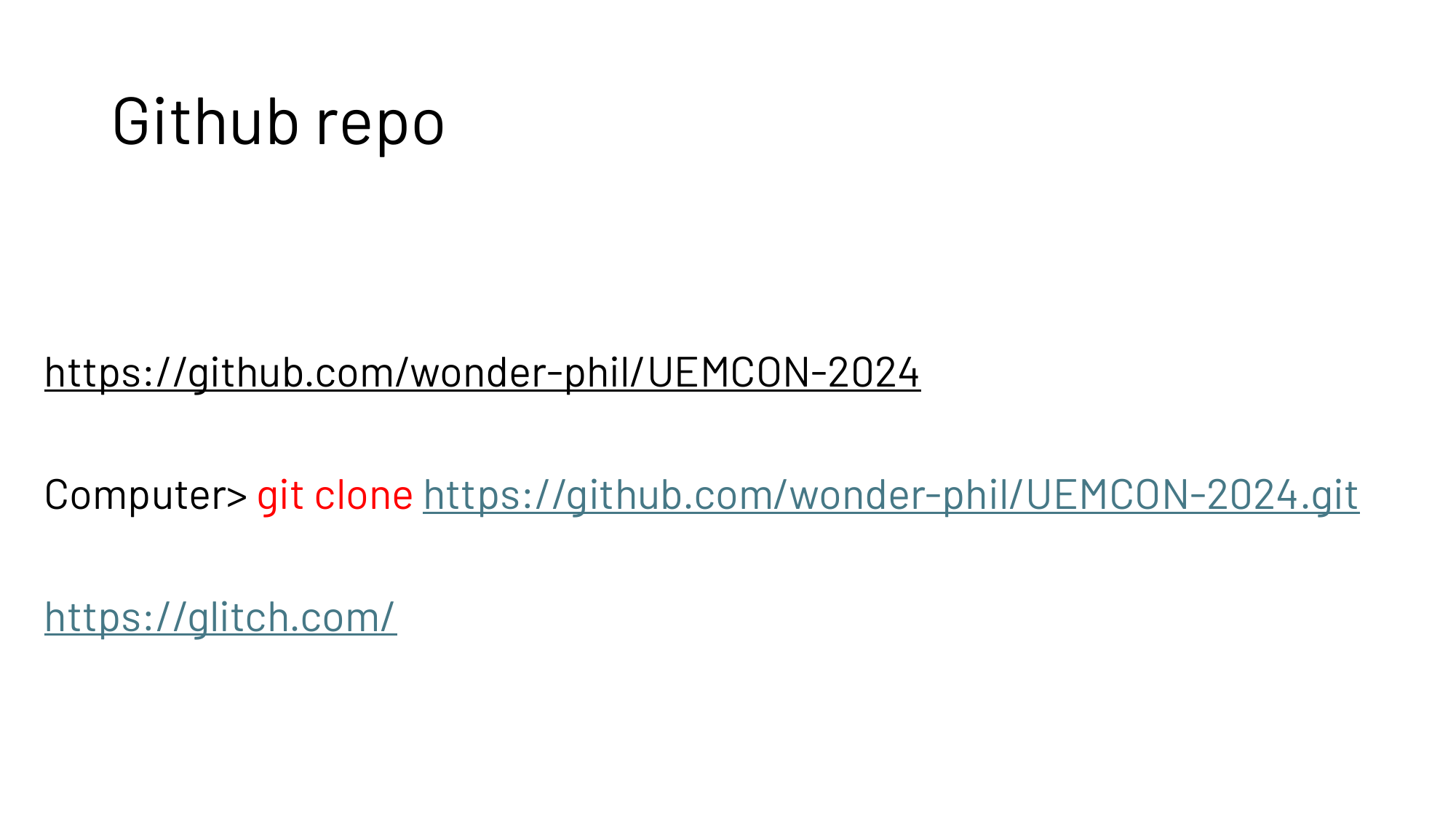

# Github repo

https://github.com/wonder-phil/UEMCON-2024

Computer> git clone https://github.com/wonder-phil/UEMCON-2024.git

https://glitch.com/